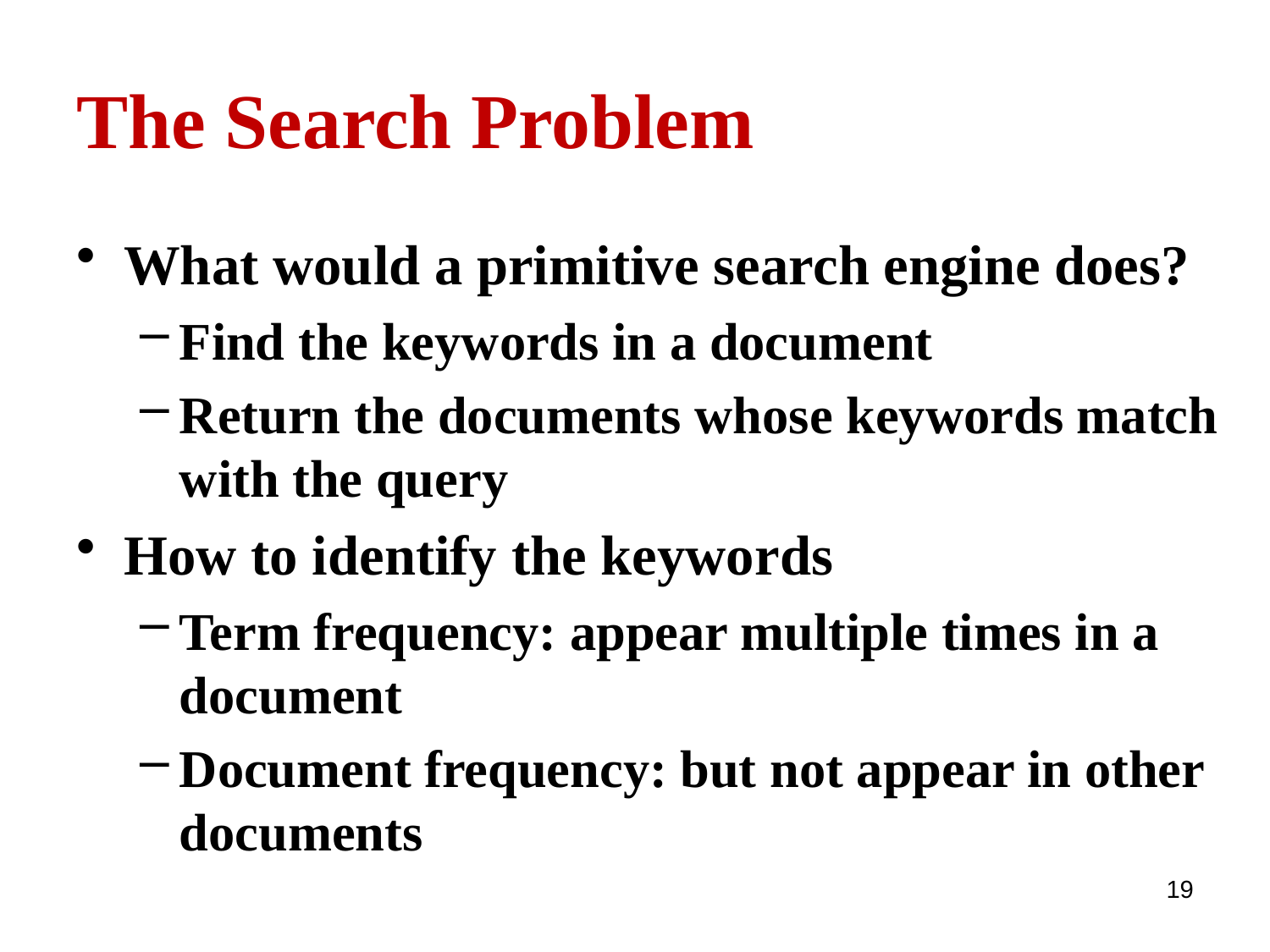

# The Search Problem
What would a primitive search engine does?
Find the keywords in a document
Return the documents whose keywords match with the query
How to identify the keywords
Term frequency: appear multiple times in a document
Document frequency: but not appear in other documents

19